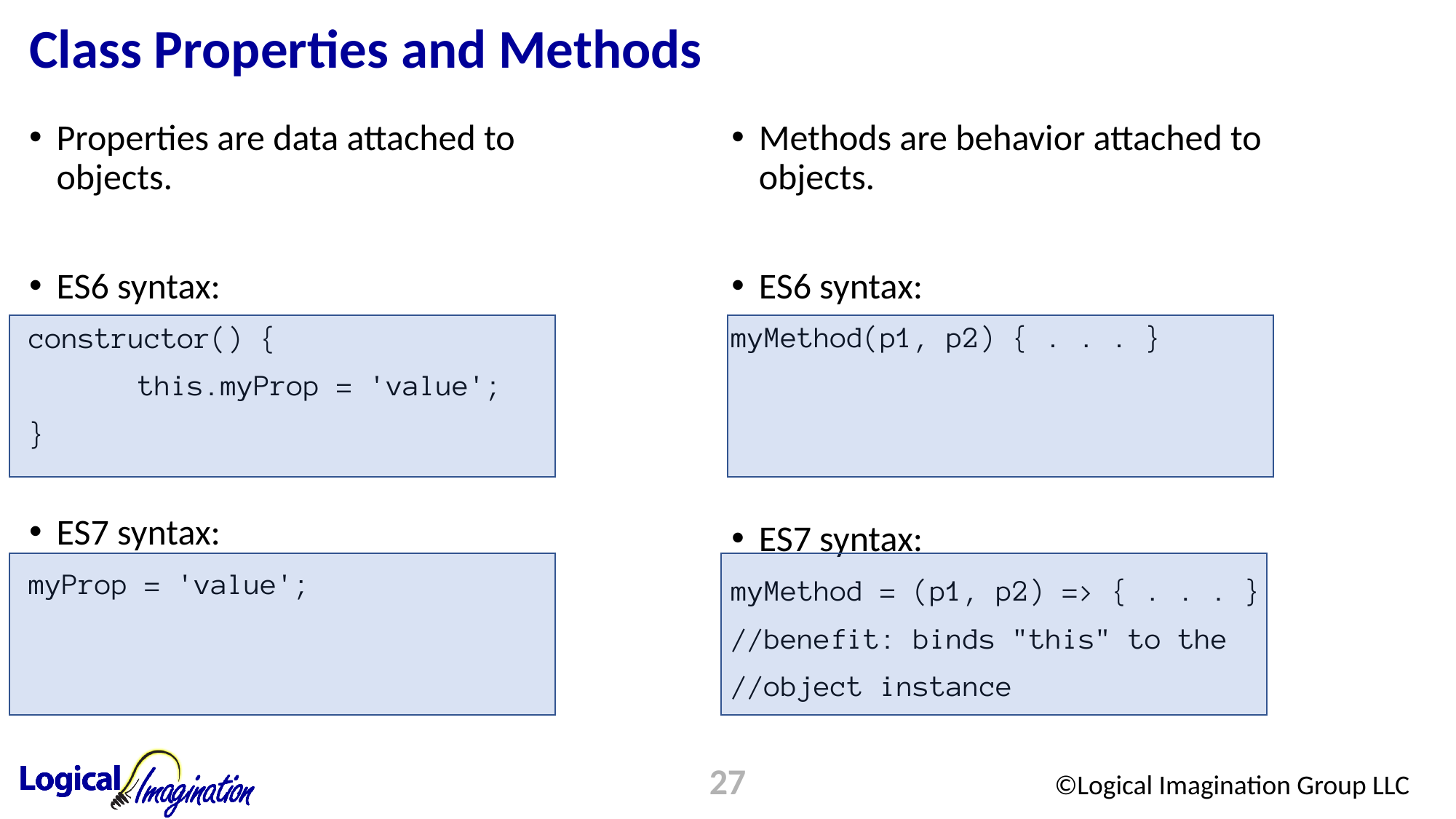

# Class Properties and Methods
Methods are behavior attached to objects.

ES6 syntax:
myMethod(p1, p2) { . . . }

ES7 syntax:
myMethod = (p1, p2) => { . . . }
//benefit: binds "this" to the
//object instance

Properties are data attached to objects.

ES6 syntax:
constructor() {
	this.myProp = 'value';
}

ES7 syntax:
myProp = 'value';

27